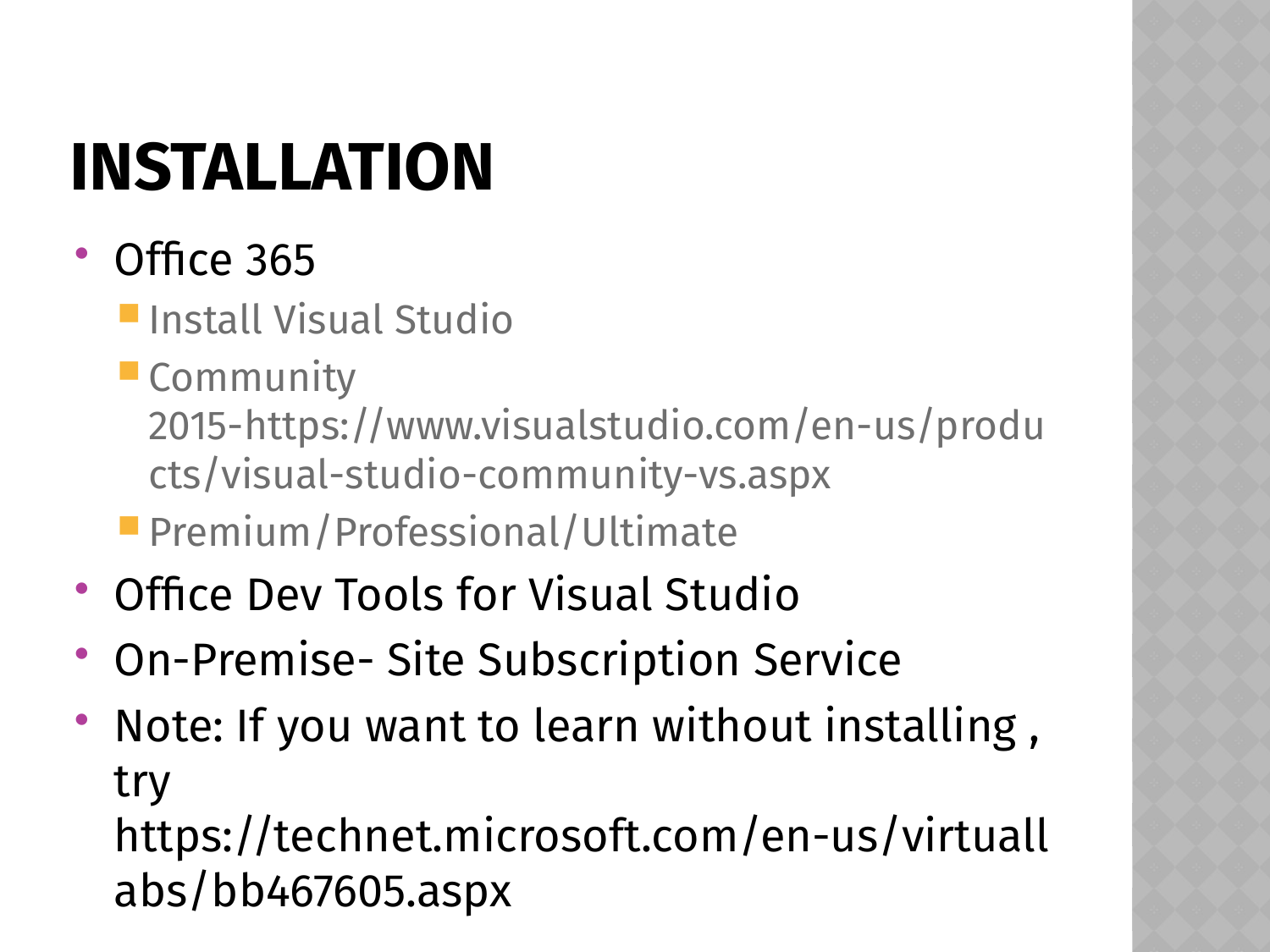

# installation
Office 365
Install Visual Studio
Community 2015-https://www.visualstudio.com/en-us/products/visual-studio-community-vs.aspx
Premium/Professional/Ultimate
Office Dev Tools for Visual Studio
On-Premise- Site Subscription Service
Note: If you want to learn without installing , try https://technet.microsoft.com/en-us/virtuallabs/bb467605.aspx